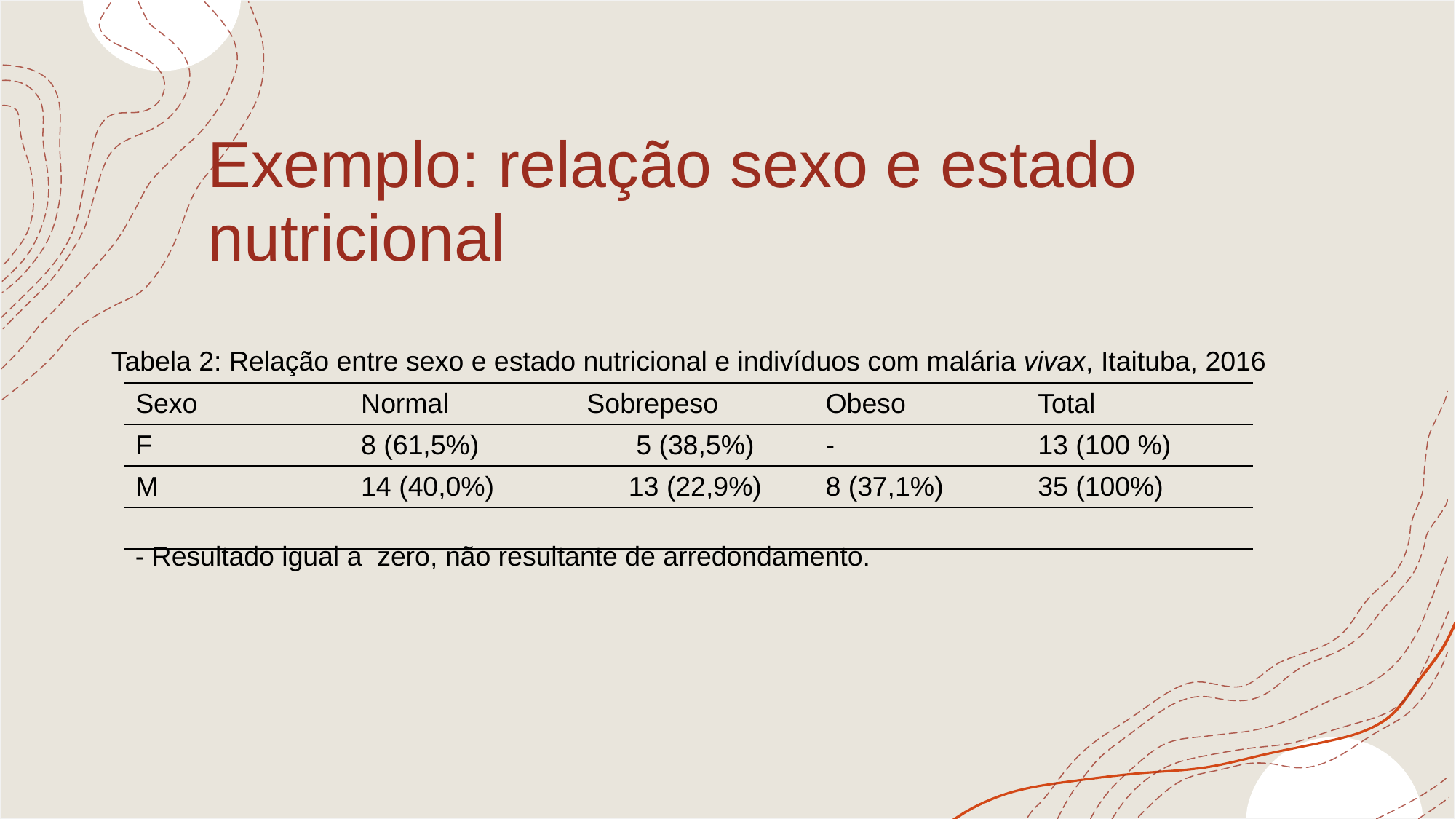

Exemplo: relação sexo e estado nutricional
Tabela 2: Relação entre sexo e estado nutricional e indivíduos com malária vivax, Itaituba, 2016
| Sexo | Normal | Sobrepeso | Obeso | Total |
| --- | --- | --- | --- | --- |
| F | 8 (61,5%) | 5 (38,5%) | - | 13 (100 %) |
| M | 14 (40,0%) | 13 (22,9%) | 8 (37,1%) | 35 (100%) |
|  |  |  |  |  |
|  |  |  |  |  |
- Resultado igual a  zero, não resultante de arredondamento.